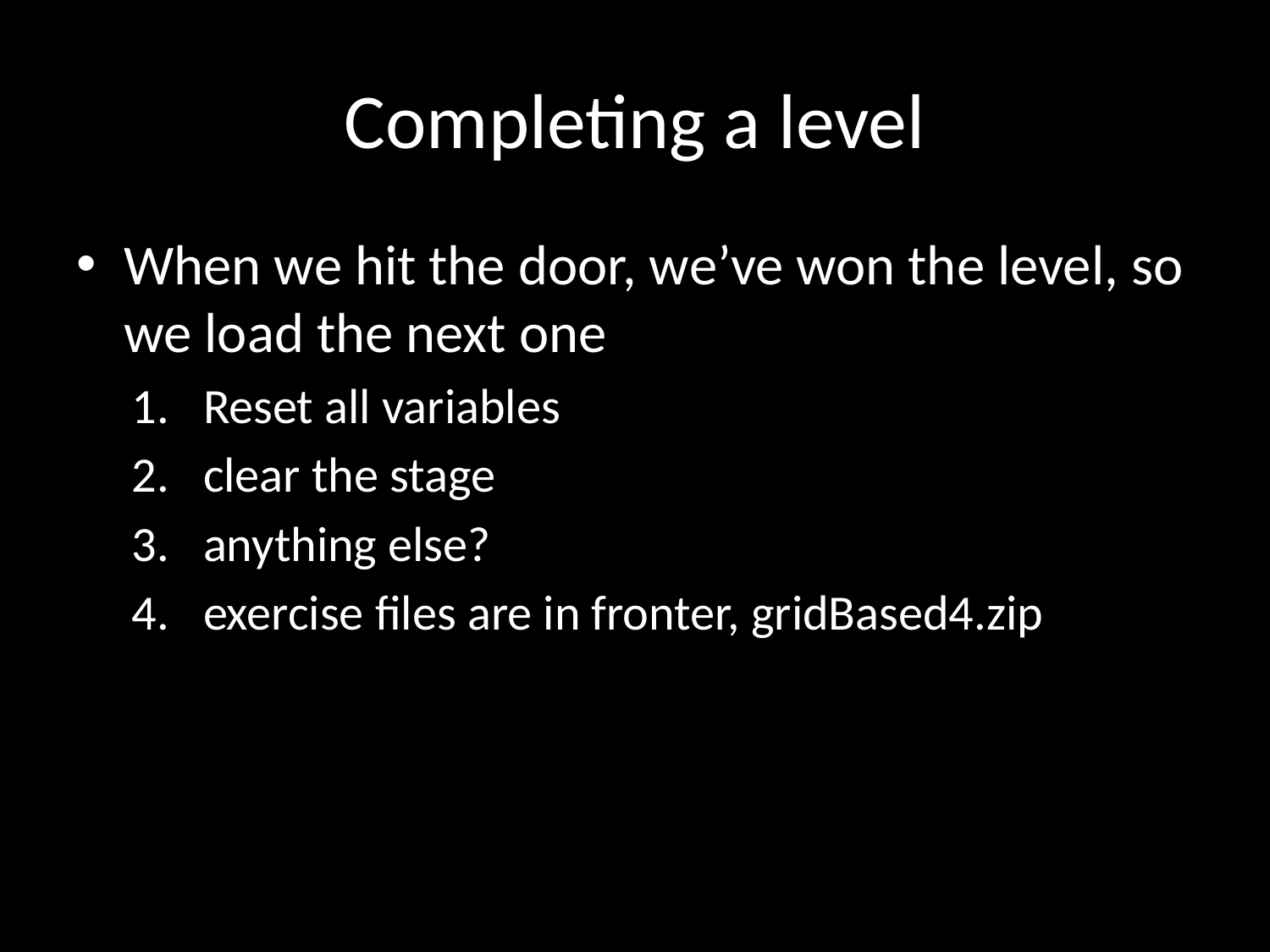

# Completing a level
When we hit the door, we’ve won the level, so we load the next one
Reset all variables
clear the stage
anything else?
exercise files are in fronter, gridBased4.zip